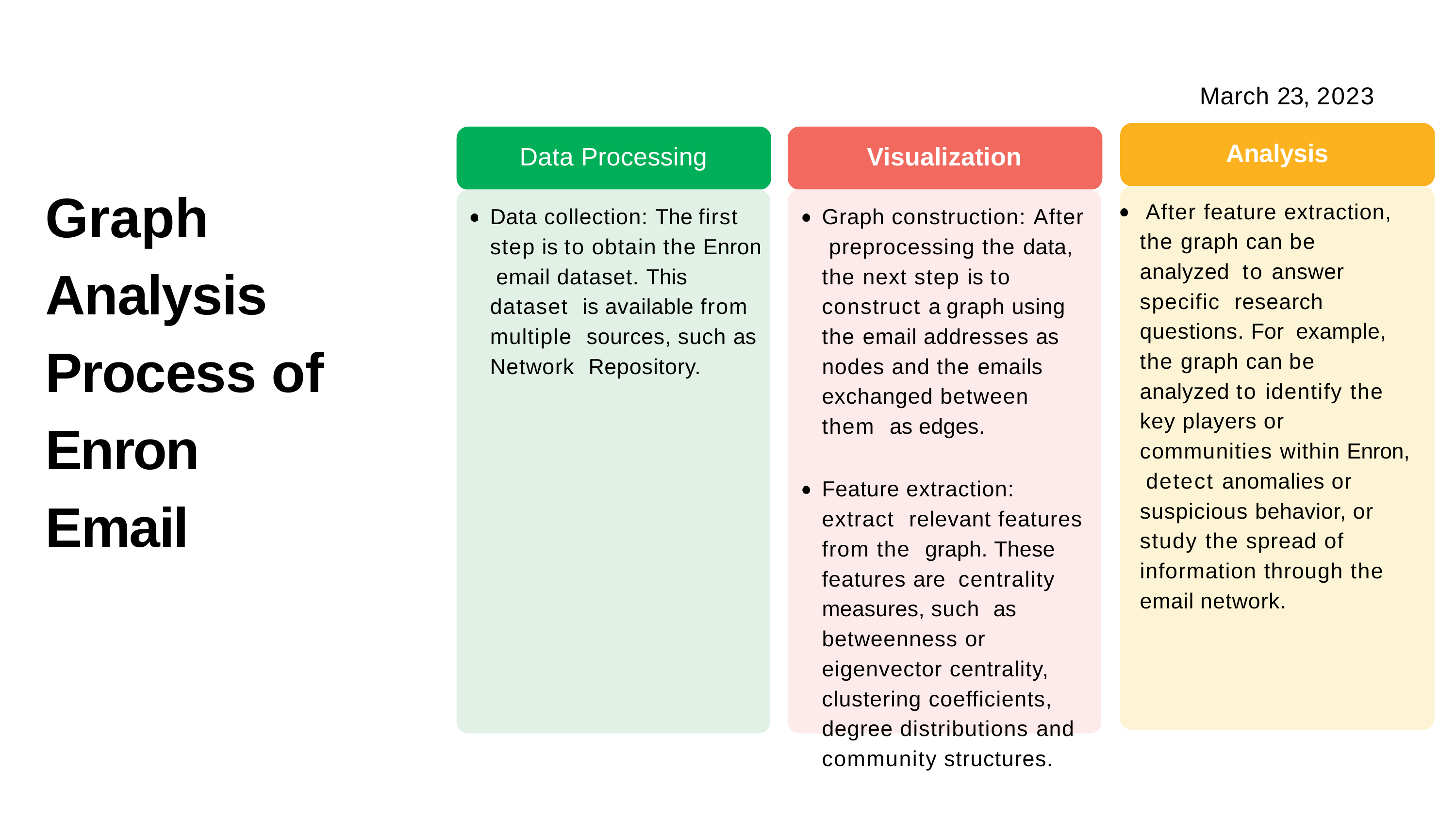

March 23, 2023

# Analysis
Data Processing
Visualization
Graph  Analysis  Process of  Enron Email

After feature extraction,  the graph can be analyzed  to answer specific  research questions. For  example, the graph can be  analyzed to identify the  key players or  communities within Enron,  detect anomalies or  suspicious behavior, or  study the spread of  information through the  email network.
Data collection: The first  step is to obtain the Enron  email dataset. This dataset  is available from multiple  sources, such as Network  Repository.
Graph construction: After  preprocessing the data,  the next step is to  construct a graph using  the email addresses as  nodes and the emails  exchanged between them  as edges.

Feature extraction: extract  relevant features from the  graph. These features are  centrality measures, such  as betweenness or  eigenvector centrality,  clustering coefficients,  degree distributions and  community structures.